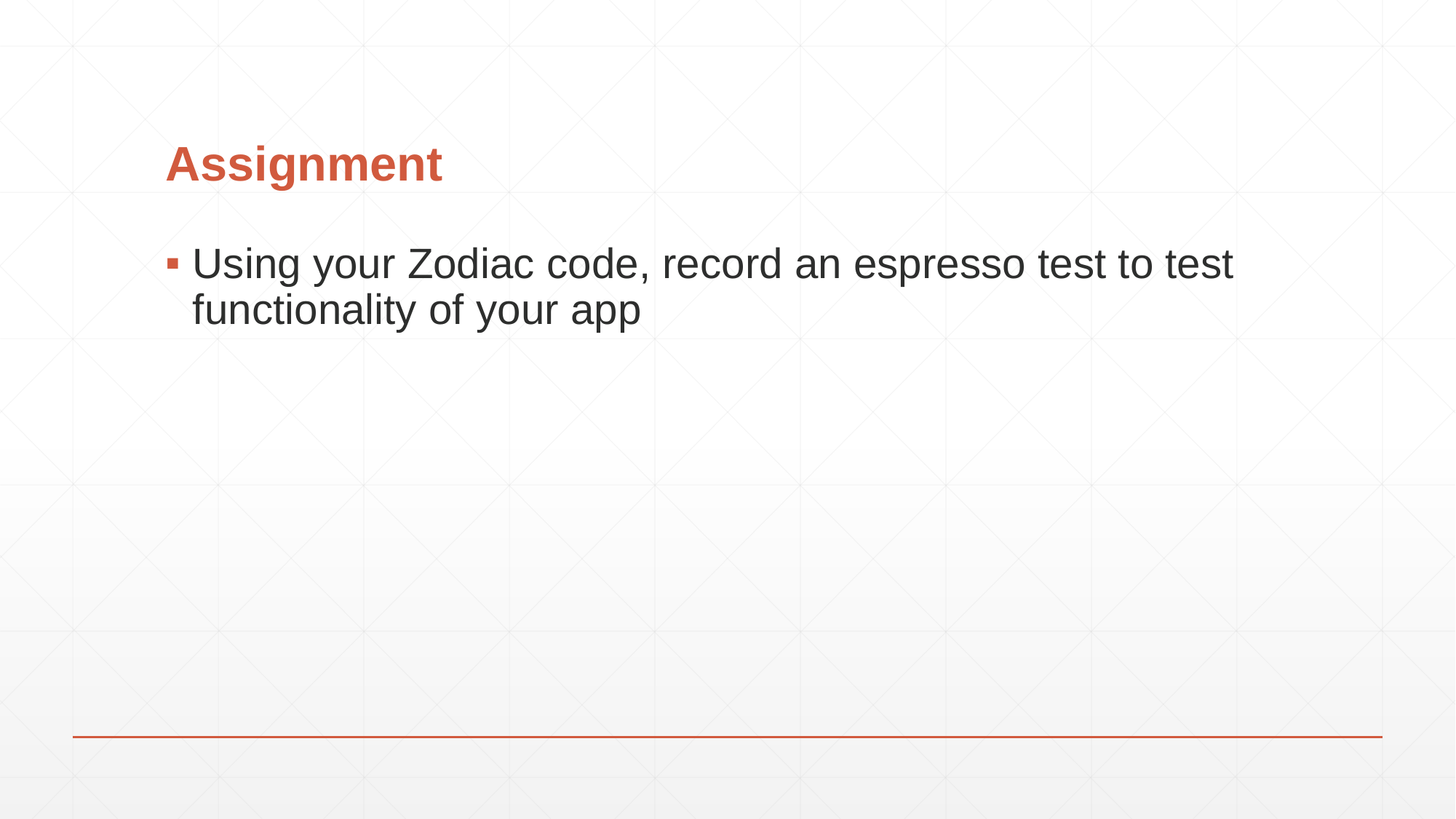

# Assignment
Using your Zodiac code, record an espresso test to test functionality of your app